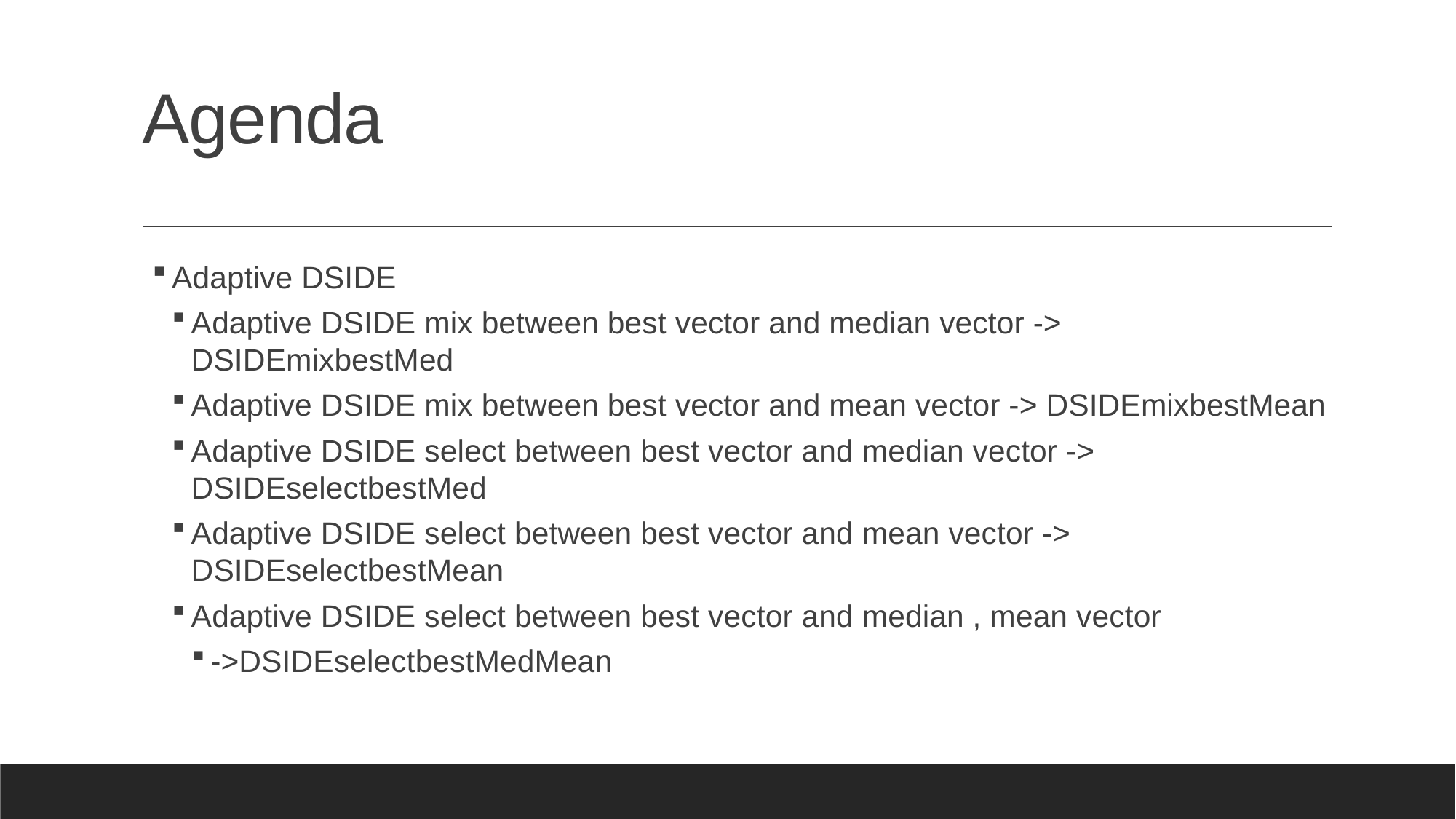

# Agenda
Adaptive DSIDE
Adaptive DSIDE mix between best vector and median vector -> DSIDEmixbestMed
Adaptive DSIDE mix between best vector and mean vector -> DSIDEmixbestMean
Adaptive DSIDE select between best vector and median vector -> DSIDEselectbestMed
Adaptive DSIDE select between best vector and mean vector -> DSIDEselectbestMean
Adaptive DSIDE select between best vector and median , mean vector
->DSIDEselectbestMedMean